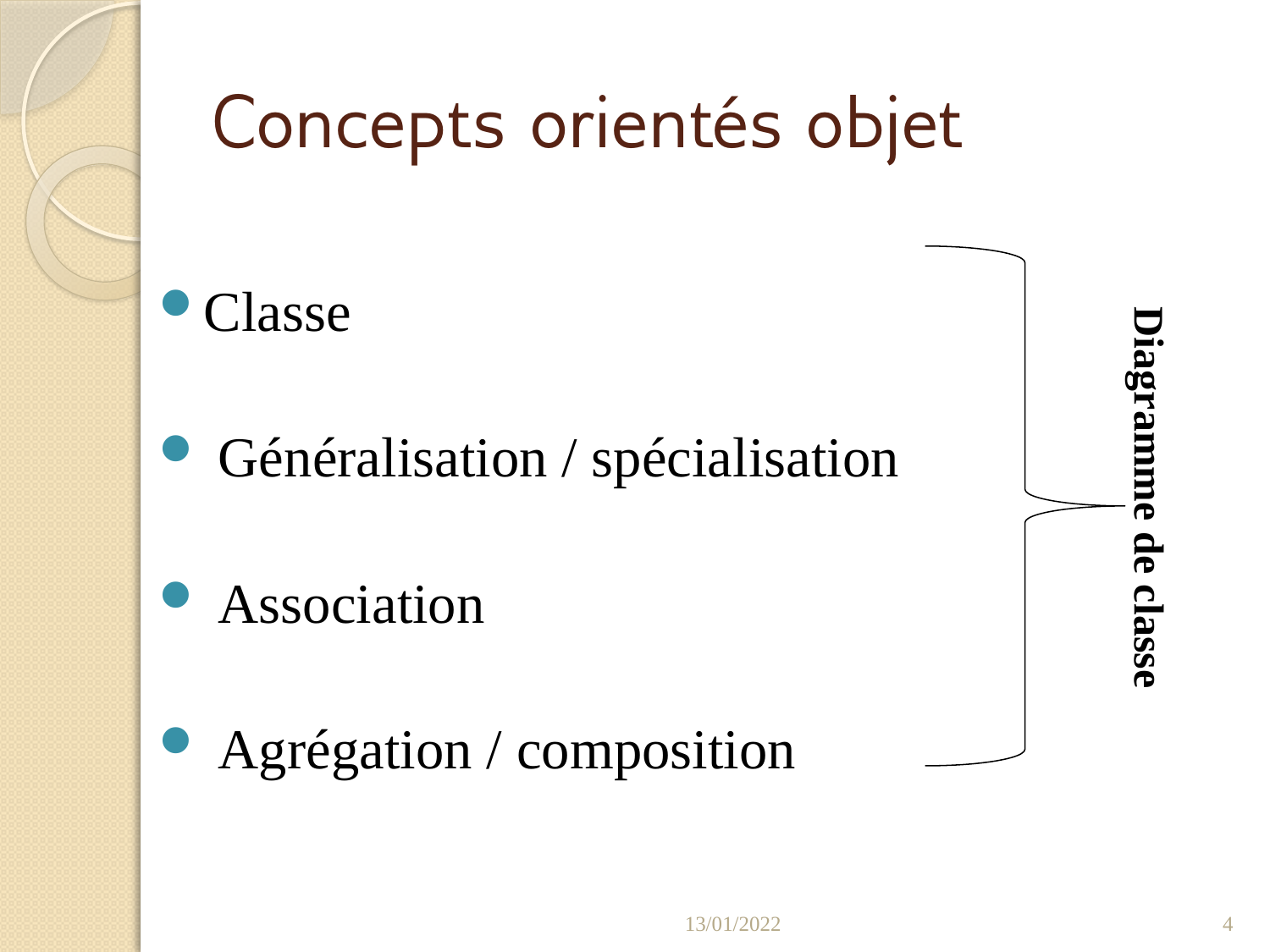

# Concepts orientés objet
Classe
 Généralisation / spécialisation
 Association
 Agrégation / composition

Diagramme de classe
13/01/2022
4